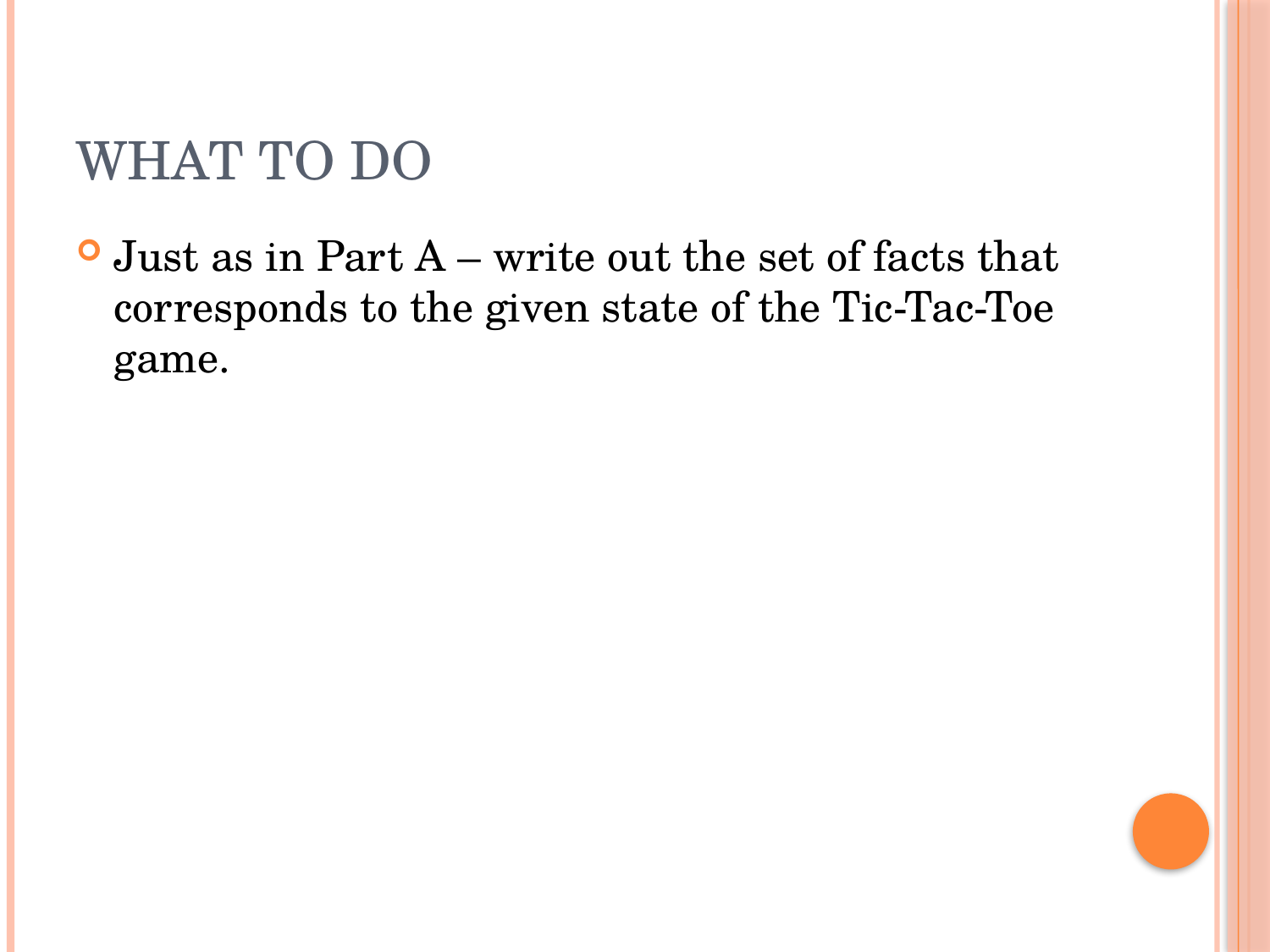

# What to do
Just as in Part A – write out the set of facts that corresponds to the given state of the Tic-Tac-Toe game.